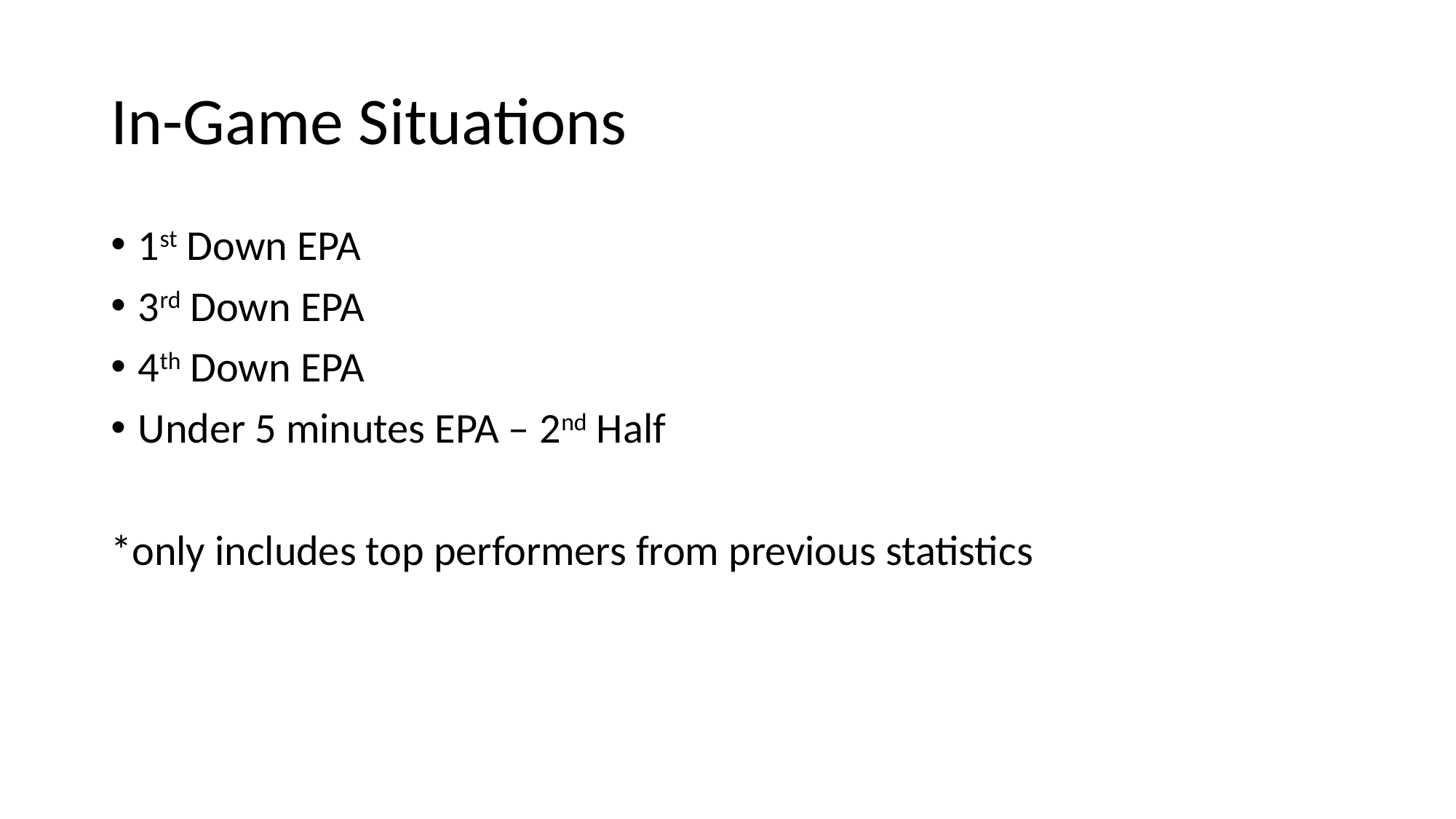

# In-Game Situations
1st Down EPA
3rd Down EPA
4th Down EPA
Under 5 minutes EPA – 2nd Half

*only includes top performers from previous statistics